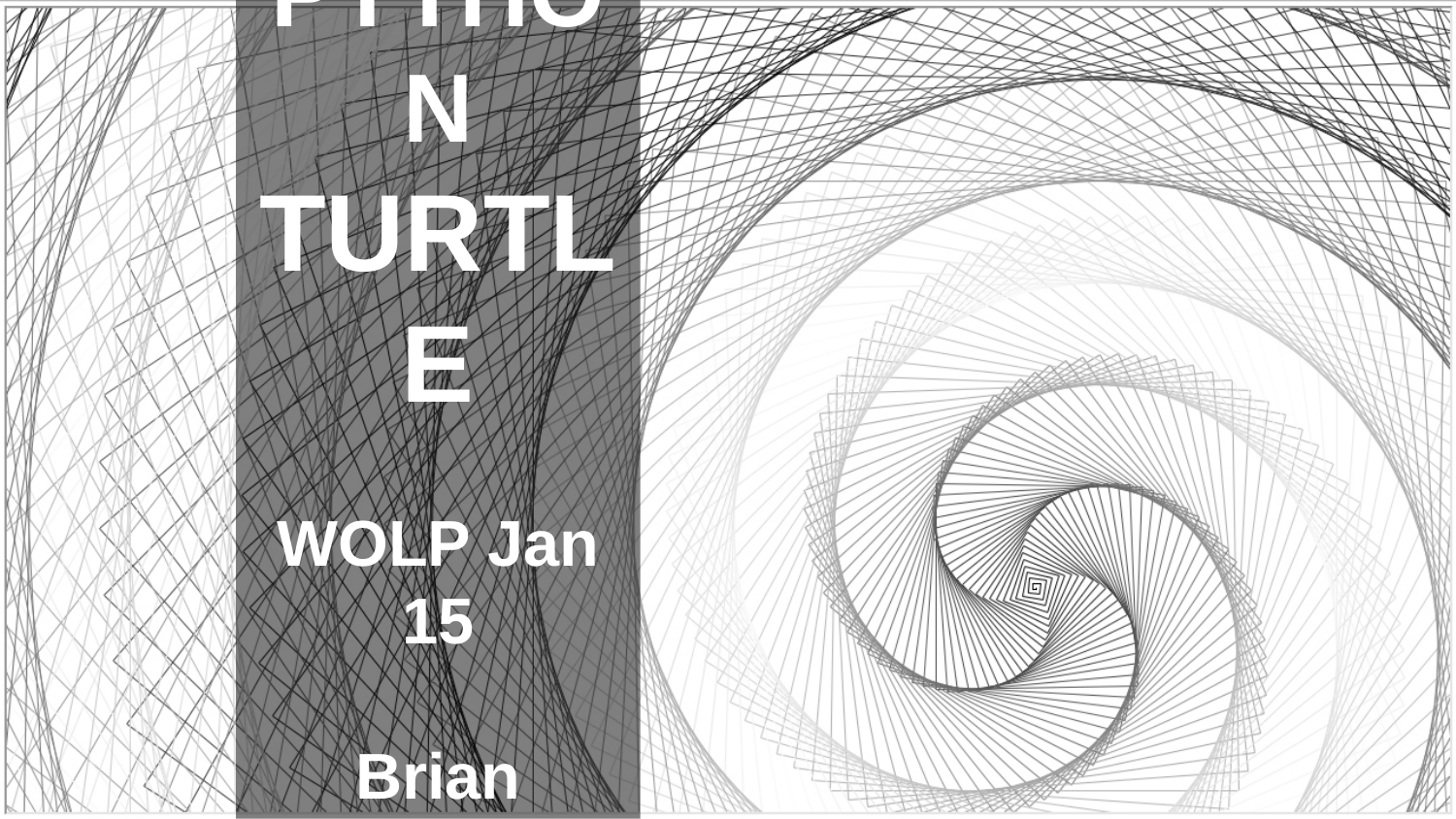

PYTHON
TURTLE

WOLP Jan 15

Brian Sharland